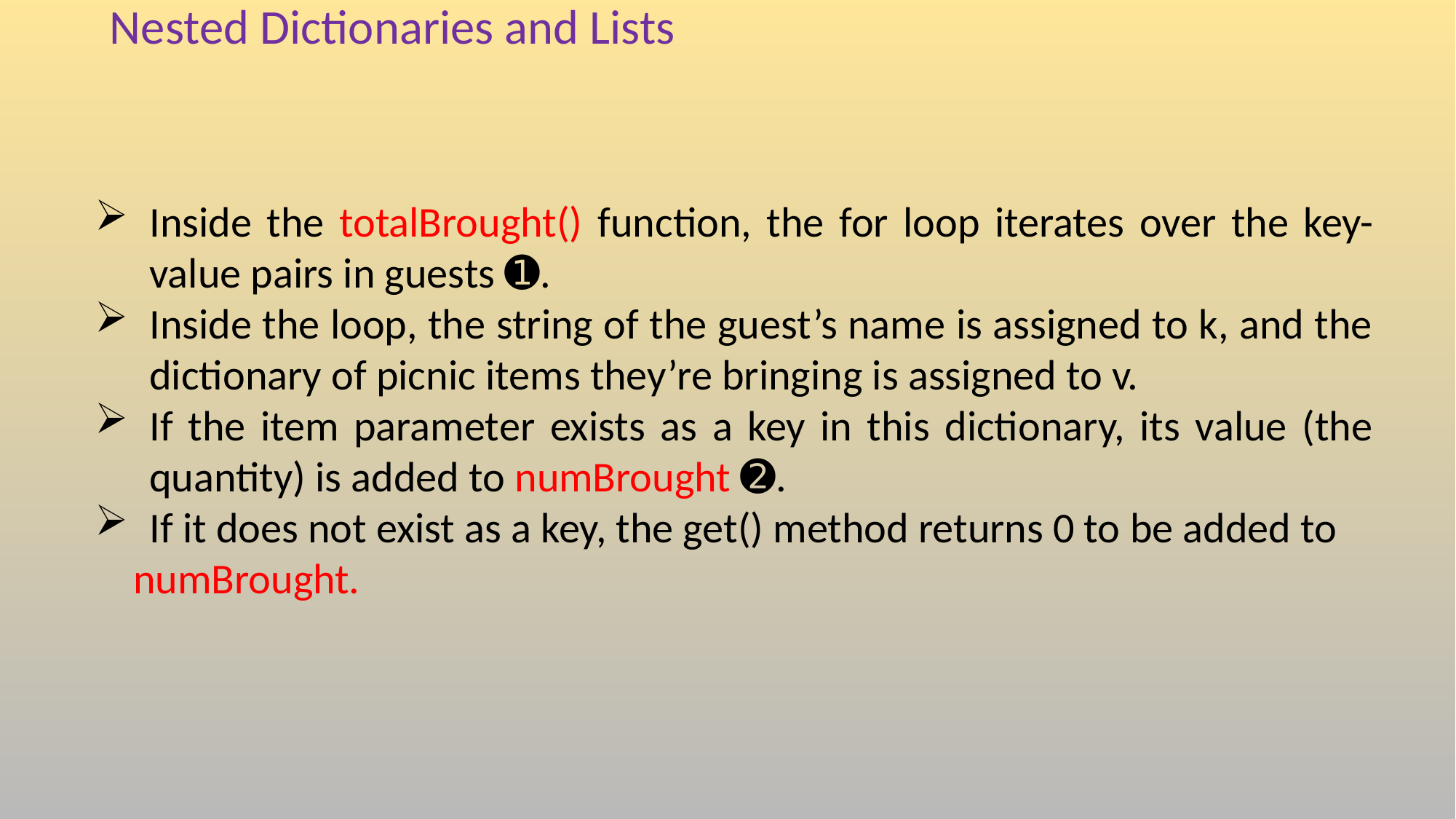

# Nested Dictionaries and Lists
Inside the totalBrought() function, the for loop iterates over the key-value pairs in guests ➊.
Inside the loop, the string of the guest’s name is assigned to k, and the dictionary of picnic items they’re bringing is assigned to v.
If the item parameter exists as a key in this dictionary, its value (the quantity) is added to numBrought ➋.
If it does not exist as a key, the get() method returns 0 to be added to
    numBrought.